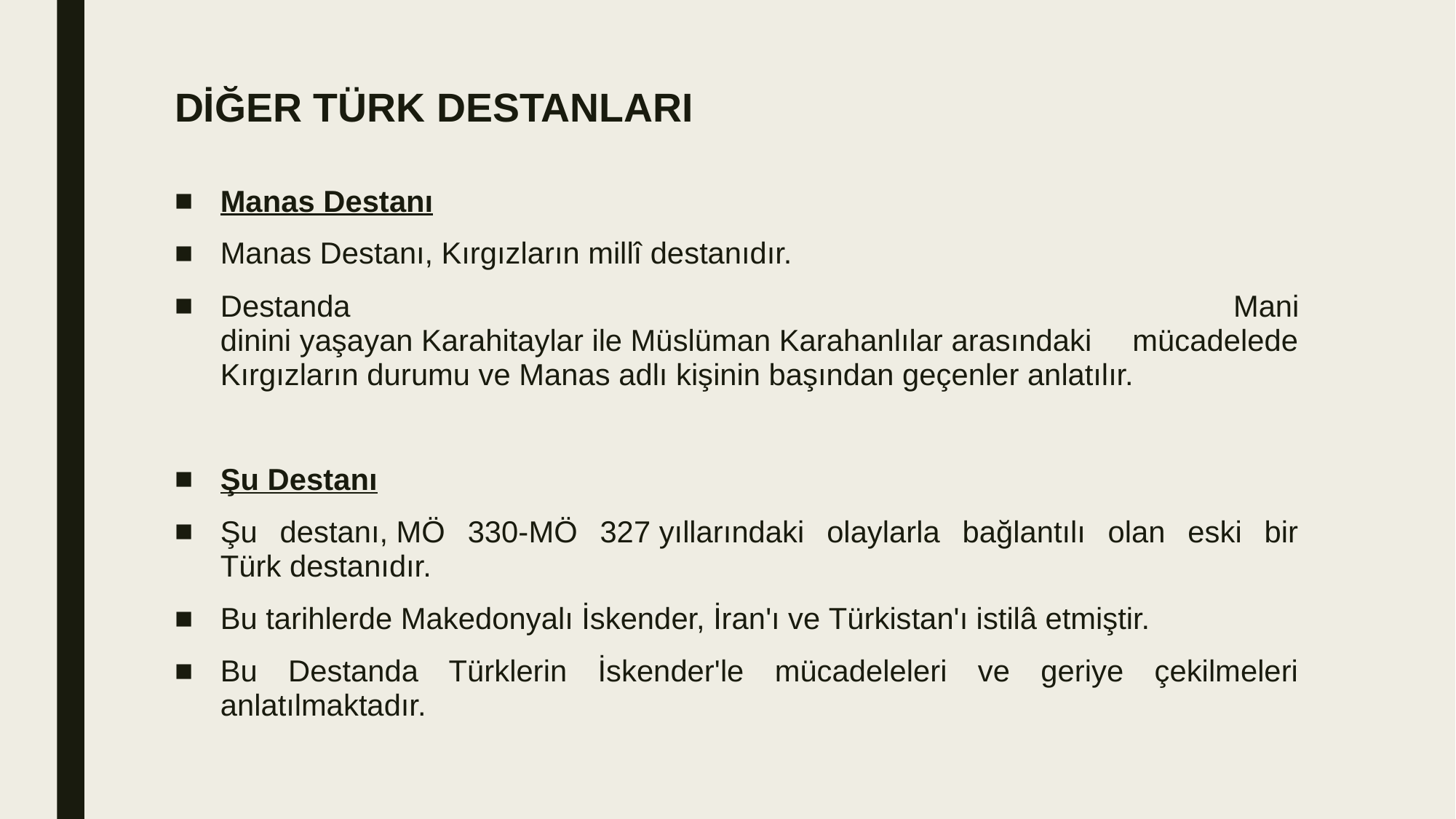

# DİĞER TÜRK DESTANLARI
Manas Destanı
Manas Destanı, Kırgızların millî destanıdır.
Destanda Mani dinini yaşayan Karahitaylar ile Müslüman Karahanlılar arasındaki mücadelede Kırgızların durumu ve Manas adlı kişinin başından geçenler anlatılır.

Şu Destanı
Şu destanı, MÖ 330-MÖ 327 yıllarındaki olaylarla bağlantılı olan eski bir Türk destanıdır.
Bu tarihlerde Makedonyalı İskender, İran'ı ve Türkistan'ı istilâ etmiştir.
Bu Destanda Türklerin İskender'le mücadeleleri ve geriye çekilmeleri anlatılmaktadır.